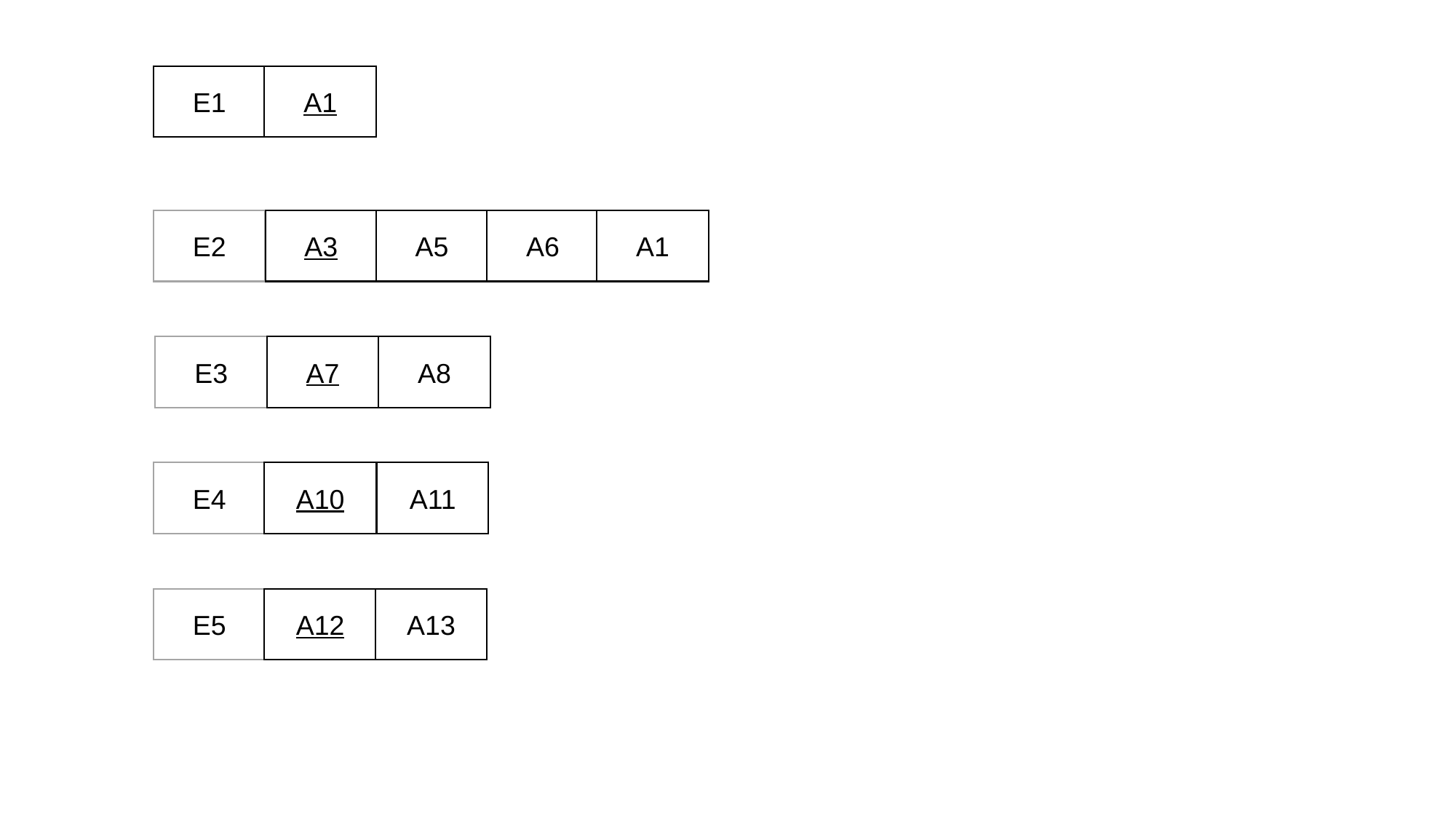

E1
A1
A1
A6
A3
A5
E2
A8
E3
A7
E4
A10
A11
A13
E5
A12